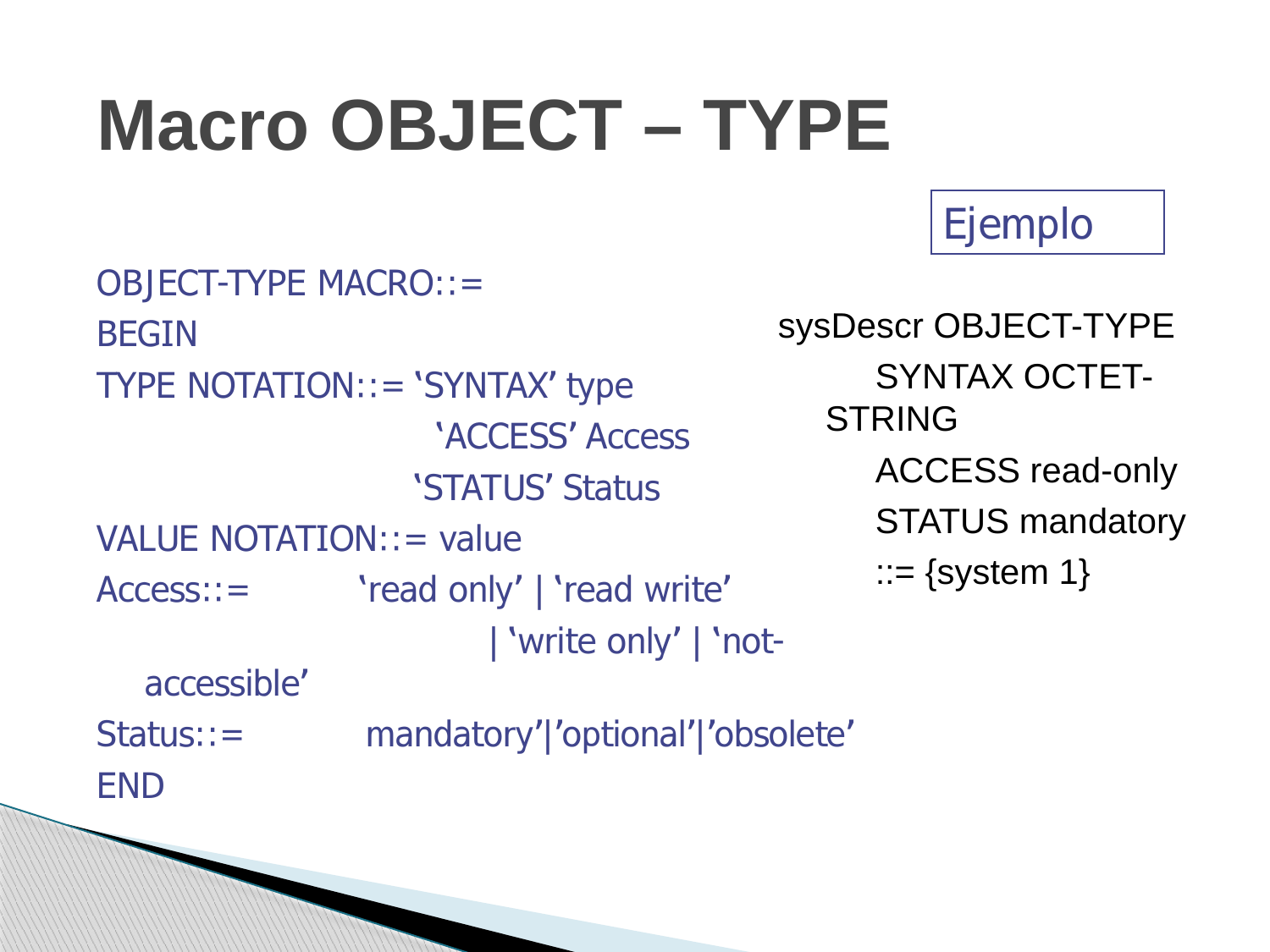

# Macro OBJECT – TYPE
Ejemplo
OBJECT-TYPE MACRO::=
BEGIN
TYPE NOTATION::= ‘SYNTAX’ type
                               ‘ACCESS’ Access
                             ‘STATUS’ Status
VALUE NOTATION::= value
Access::=          ‘read only’ | ‘read write’
			        | ‘write only’ | ‘not-accessible’
Status::=           mandatory’|’optional’|’obsolete’
END
sysDescr OBJECT-TYPE
          SYNTAX OCTET-STRING
          ACCESS read-only
          STATUS mandatory
          ::= {system 1}